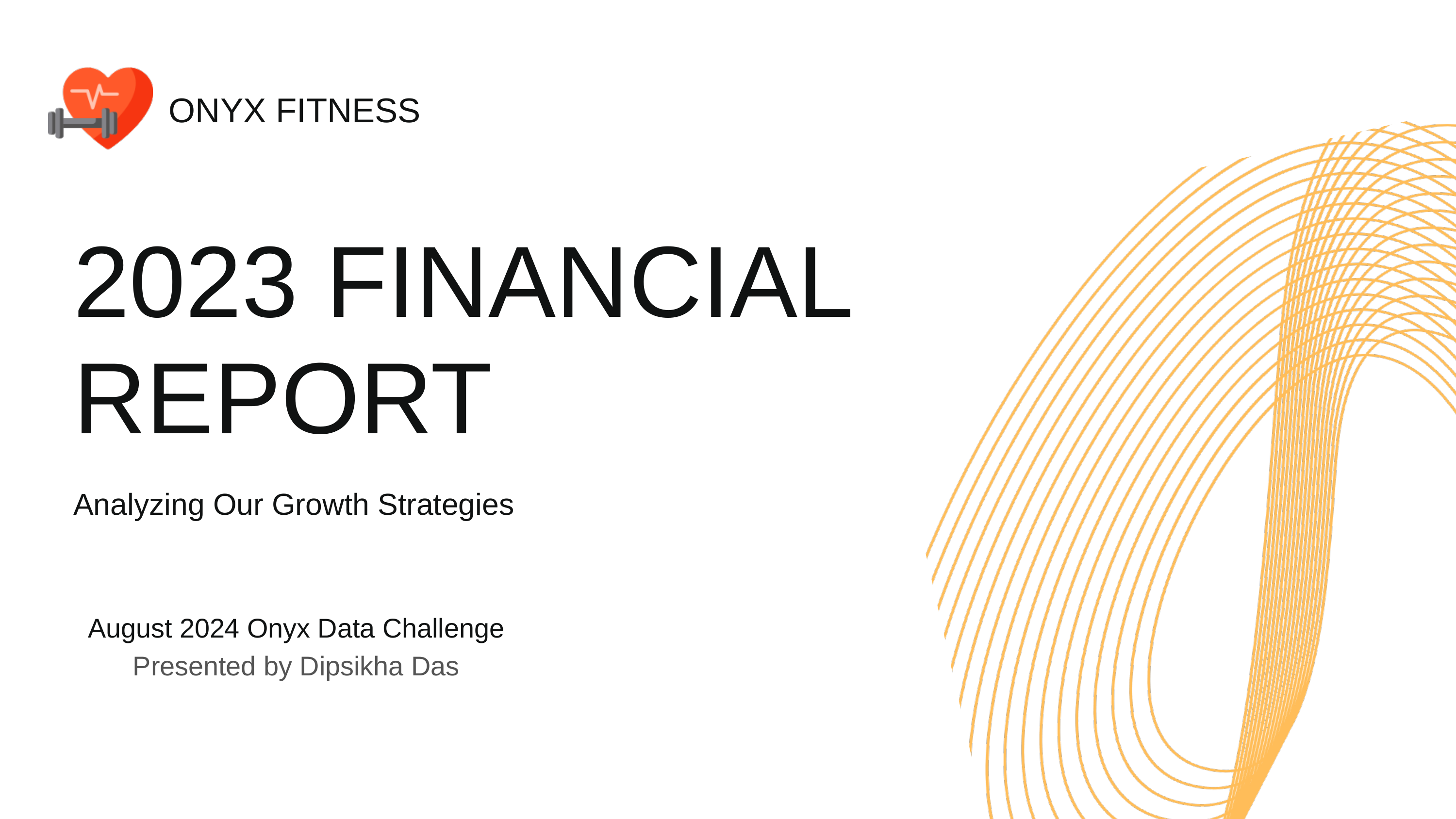

ONYX FITNESS

2023 FINANCIAL REPORT
Analyzing Our Growth Strategies
August 2024 Onyx Data Challenge
Presented by Dipsikha Das